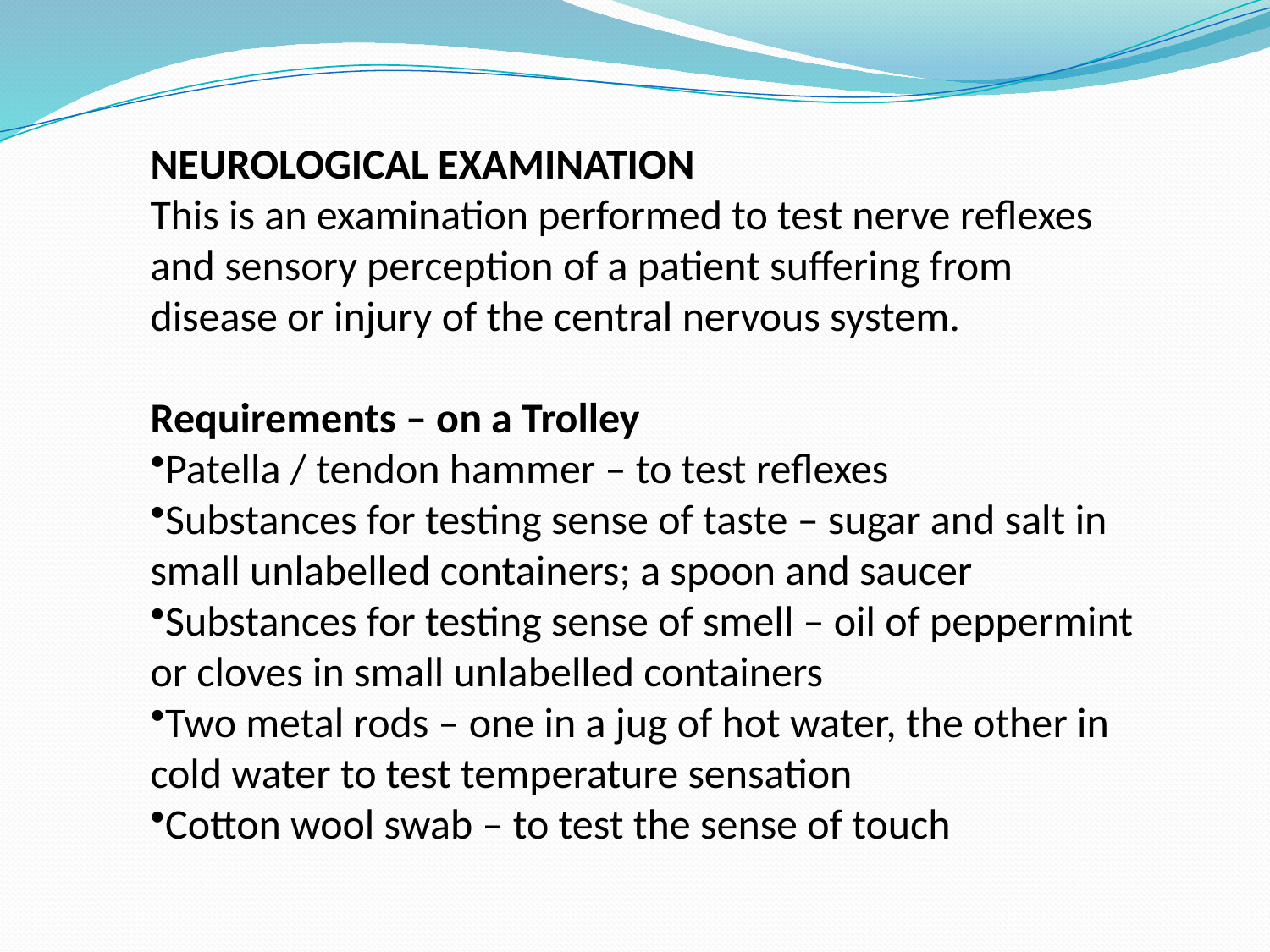

NEUROLOGICAL EXAMINATION
This is an examination performed to test nerve reflexes and sensory perception of a patient suffering from disease or injury of the central nervous system.

Requirements – on a Trolley
Patella / tendon hammer – to test reflexes
Substances for testing sense of taste – sugar and salt in small unlabelled containers; a spoon and saucer
Substances for testing sense of smell – oil of peppermint or cloves in small unlabelled containers
Two metal rods – one in a jug of hot water, the other in cold water to test temperature sensation
Cotton wool swab – to test the sense of touch